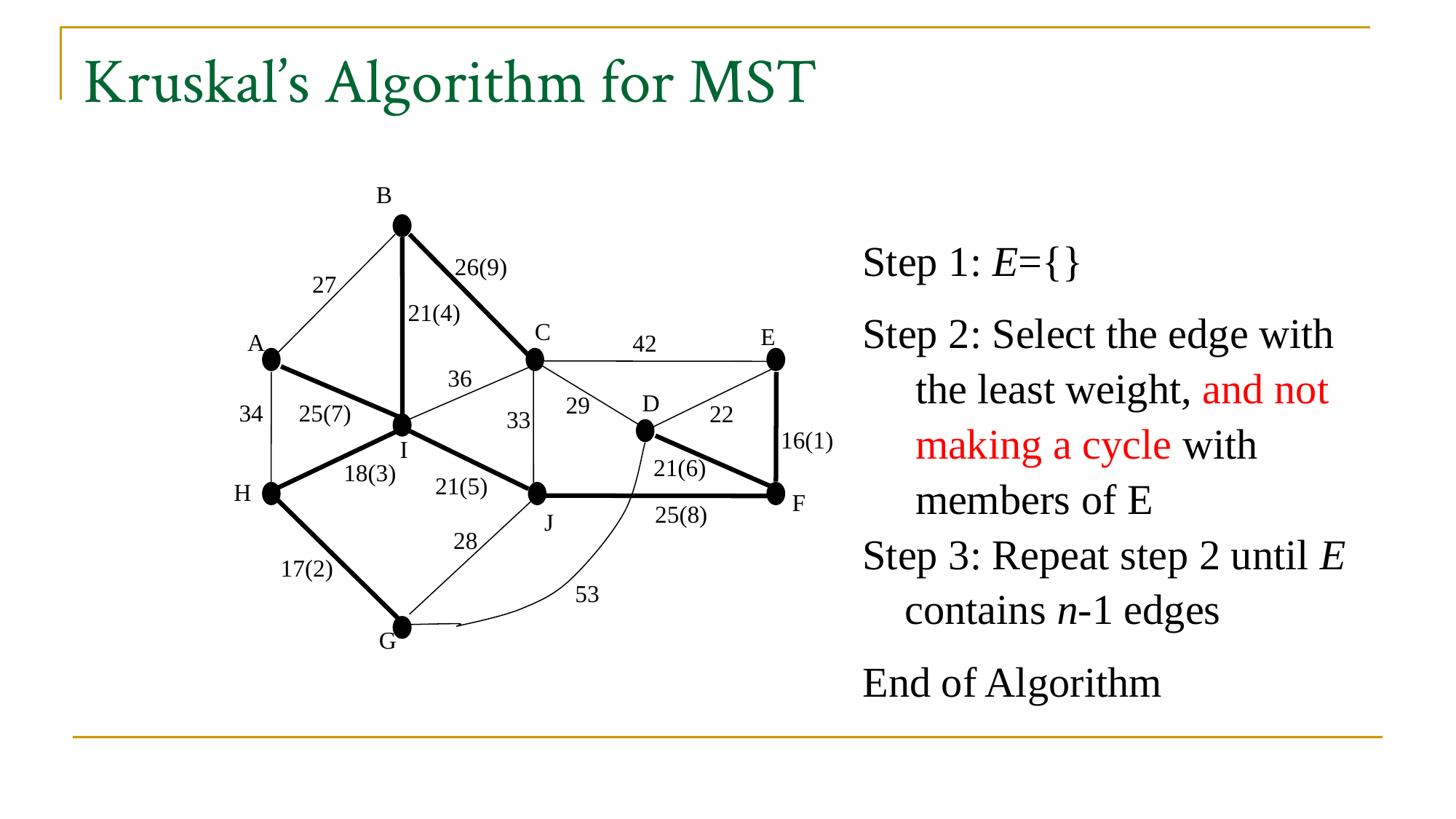

# Kruskal’s Algorithm for MST
B

Step 1: E={}
Step 2: Select the edge with
     the least weight, and not
     making a cycle with
     members of E
Step 3: Repeat step 2 until E
    contains n-1 edges
End of Algorithm

26(9)
27
21(4)
C
E
A
42

36

D
29
25(7)
34
22
33

16(1)

I

21(6)
18(3)
21(5)
H
F

25(8)

J
28
17(2)
53

G